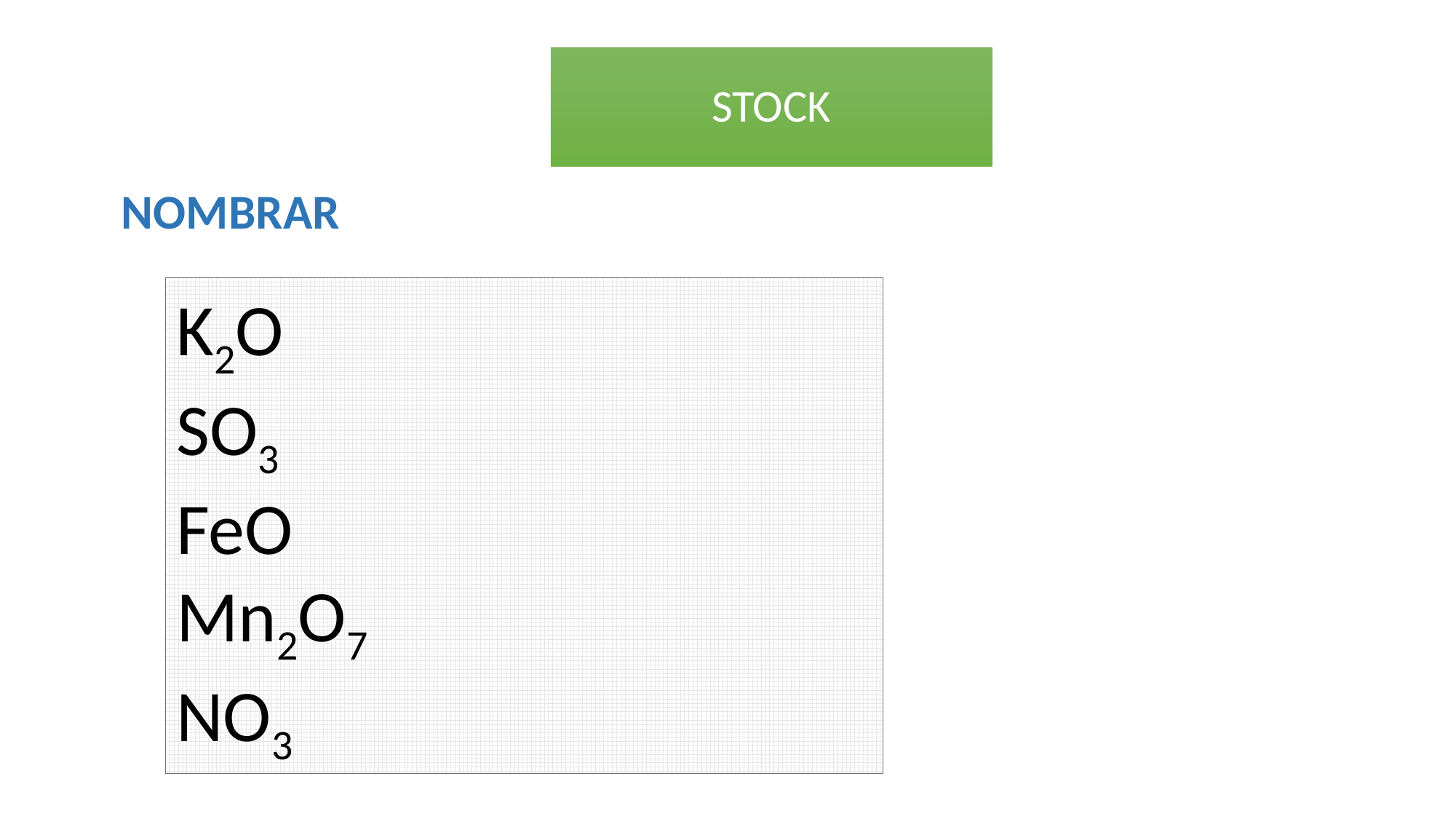

STOCK
NOMBRAR
K2O
SO3
FeO
Mn2O7
NO3